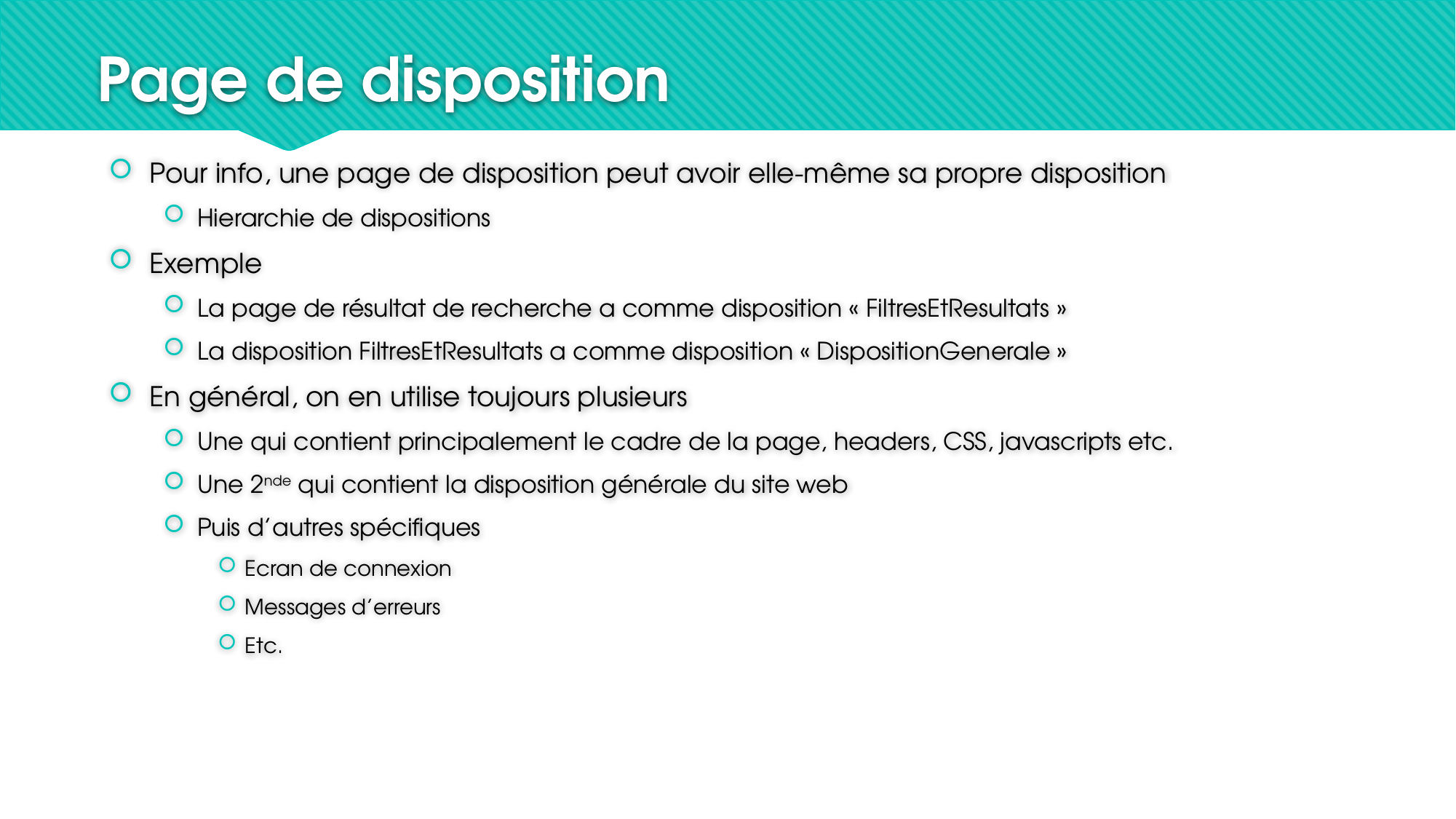

# Page de disposition
Pour info, une page de disposition peut avoir elle-même sa propre disposition
Hierarchie de dispositions
Exemple
La page de résultat de recherche a comme disposition « FiltresEtResultats »
La disposition FiltresEtResultats a comme disposition « DispositionGenerale »
En général, on en utilise toujours plusieurs
Une qui contient principalement le cadre de la page, headers, CSS, javascripts etc.
Une 2nde qui contient la disposition générale du site web
Puis d’autres spécifiques
Ecran de connexion
Messages d’erreurs
Etc.